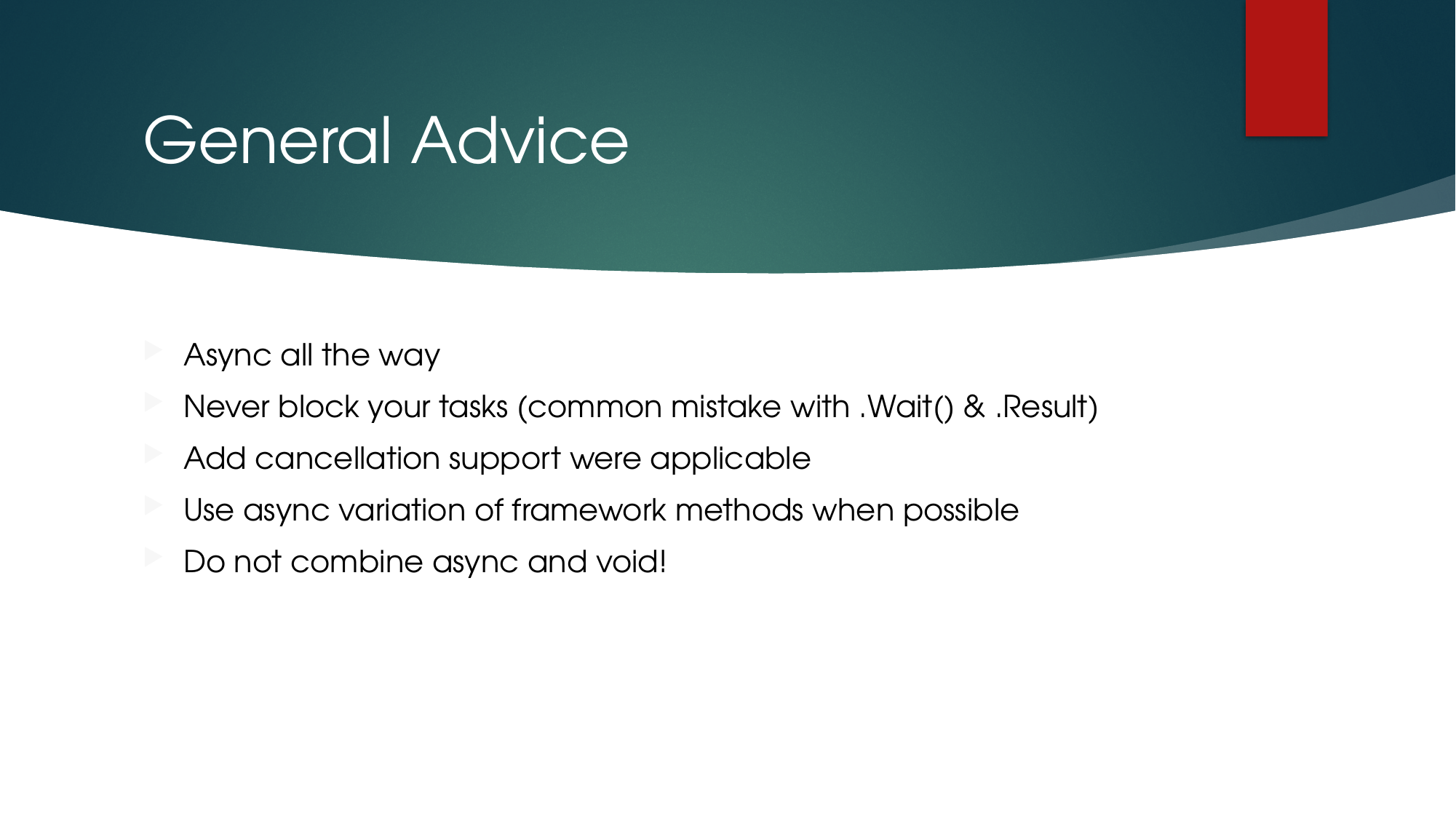

# General Advice

Async all the way
Never block your tasks (common mistake with .Wait() & .Result)
Add cancellation support were applicable
Use async variation of framework methods when possible
Do not combine async and void!